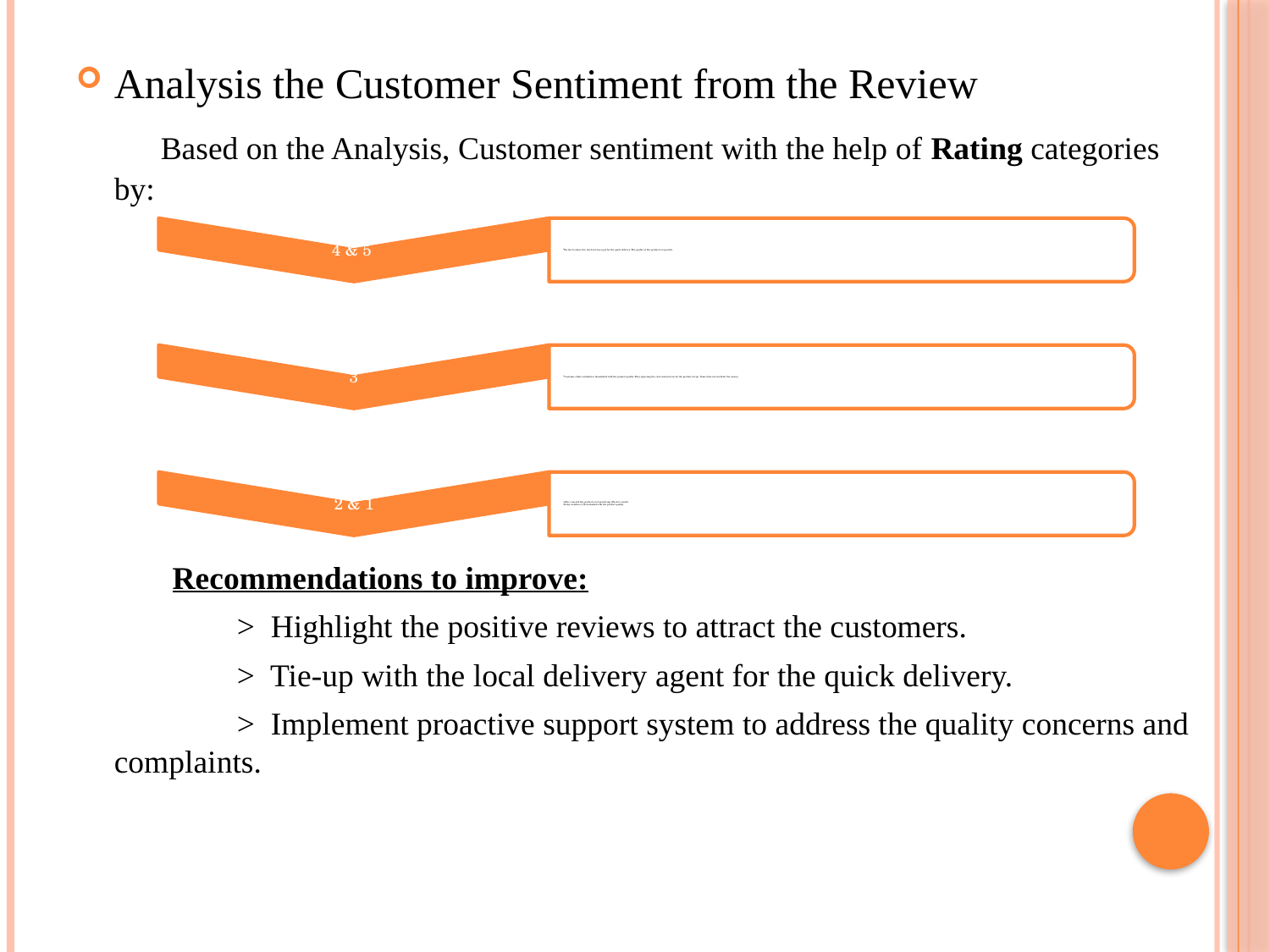

Analysis the Customer Sentiment from the Review
        Based on the Analysis, Customer sentiment with the help of Rating categories by:

            Recommendations to improve:
                    >  Highlight the positive reviews to attract the customers.
                    >  Tie-up with the local delivery agent for the quick delivery.
                    >  Implement proactive support system to address the quality concerns and complaints.
4 & 5
For few location five star have been got for the quick delivery. The quality of the product is top-notch.
3
Customer either satisfied or dissatisfied with the product quality. They expecting the clear instructions for the product set-up. Some feels not worth for the money
2 & 1
After a month the product is not producing effective results.
Delay in delivery, Not satisfied with the product quality.